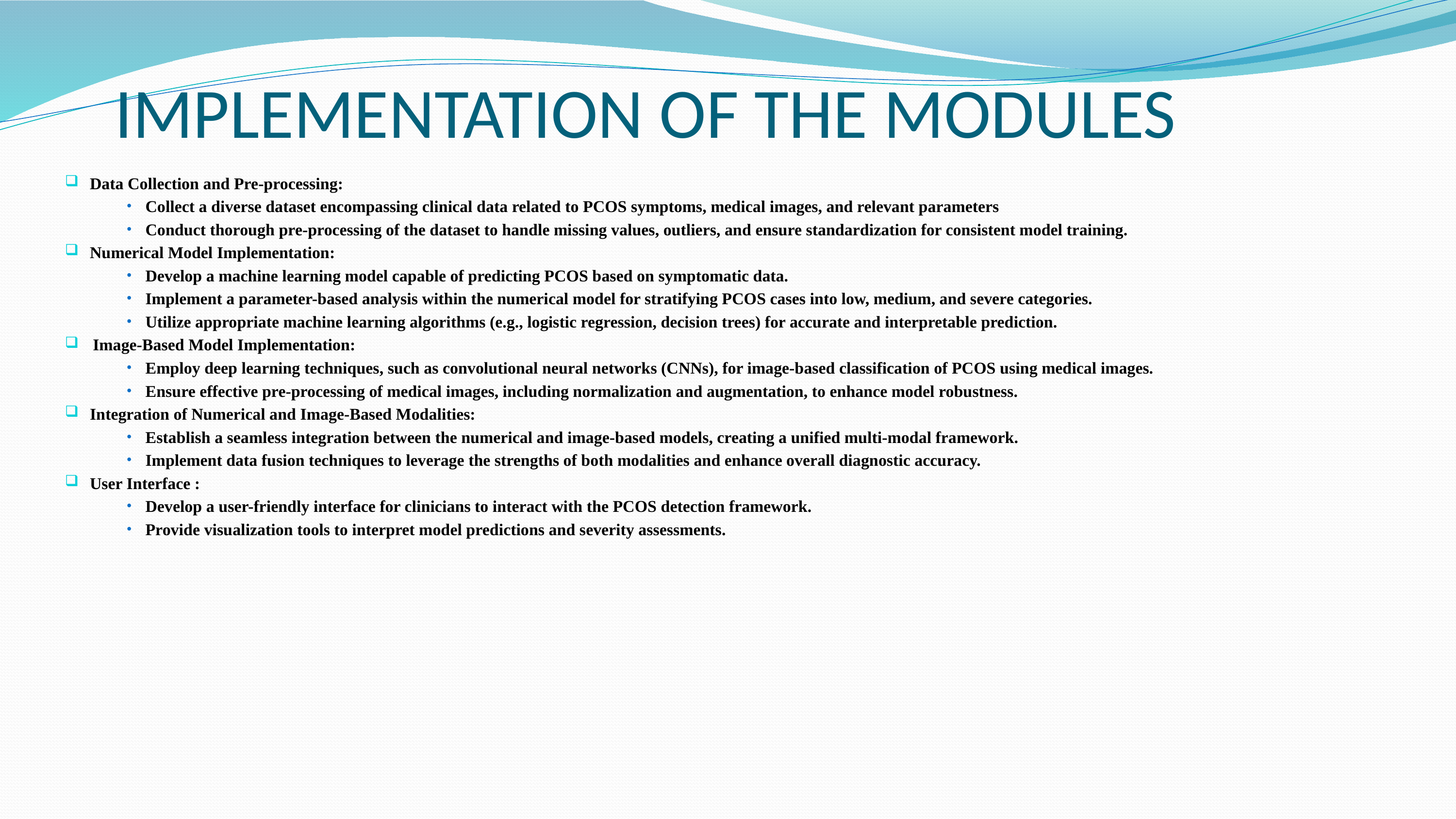

# IMPLEMENTATION OF THE MODULES
Data Collection and Pre-processing:
Collect a diverse dataset encompassing clinical data related to PCOS symptoms, medical images, and relevant parameters
Conduct thorough pre-processing of the dataset to handle missing values, outliers, and ensure standardization for consistent model training.
Numerical Model Implementation:
Develop a machine learning model capable of predicting PCOS based on symptomatic data.
Implement a parameter-based analysis within the numerical model for stratifying PCOS cases into low, medium, and severe categories.
Utilize appropriate machine learning algorithms (e.g., logistic regression, decision trees) for accurate and interpretable prediction.
Image-Based Model Implementation:
Employ deep learning techniques, such as convolutional neural networks (CNNs), for image-based classification of PCOS using medical images.
Ensure effective pre-processing of medical images, including normalization and augmentation, to enhance model robustness.
Integration of Numerical and Image-Based Modalities:
Establish a seamless integration between the numerical and image-based models, creating a unified multi-modal framework.
Implement data fusion techniques to leverage the strengths of both modalities and enhance overall diagnostic accuracy.
User Interface :
Develop a user-friendly interface for clinicians to interact with the PCOS detection framework.
Provide visualization tools to interpret model predictions and severity assessments.